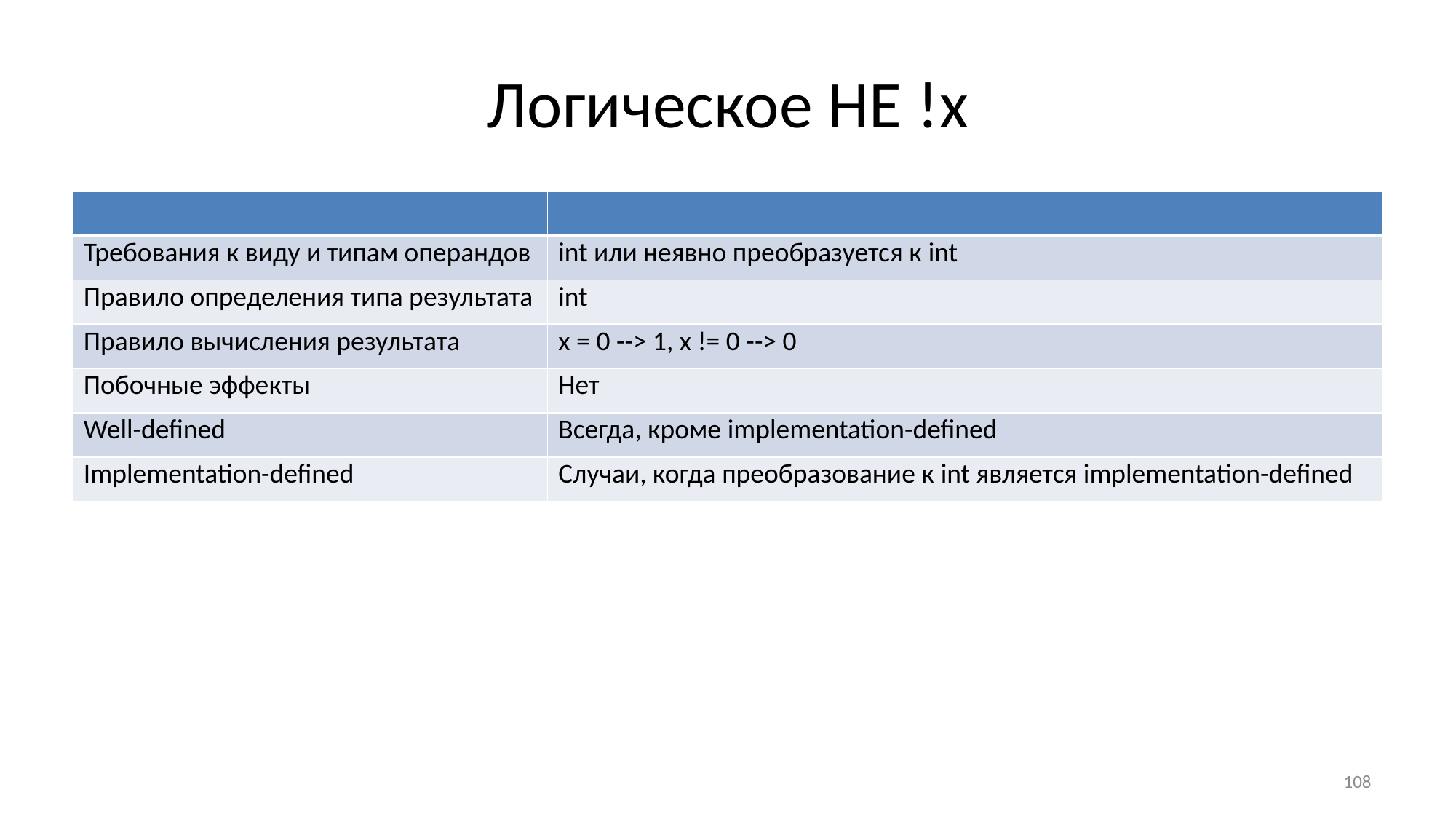

# Логическое НЕ !x

|  |  |
| --- | --- |
| Требования к виду и типам операндов | int или неявно преобразуется к int |
| Правило определения типа результата | int |
| Правило вычисления результата | x = 0 --> 1, x != 0 --> 0 |
| Побочные эффекты | Нет |
| Well-defined | Всегда, кроме implementation-defined |
| Implementation-defined | Случаи, когда преобразование к int является implementation-defined |
108